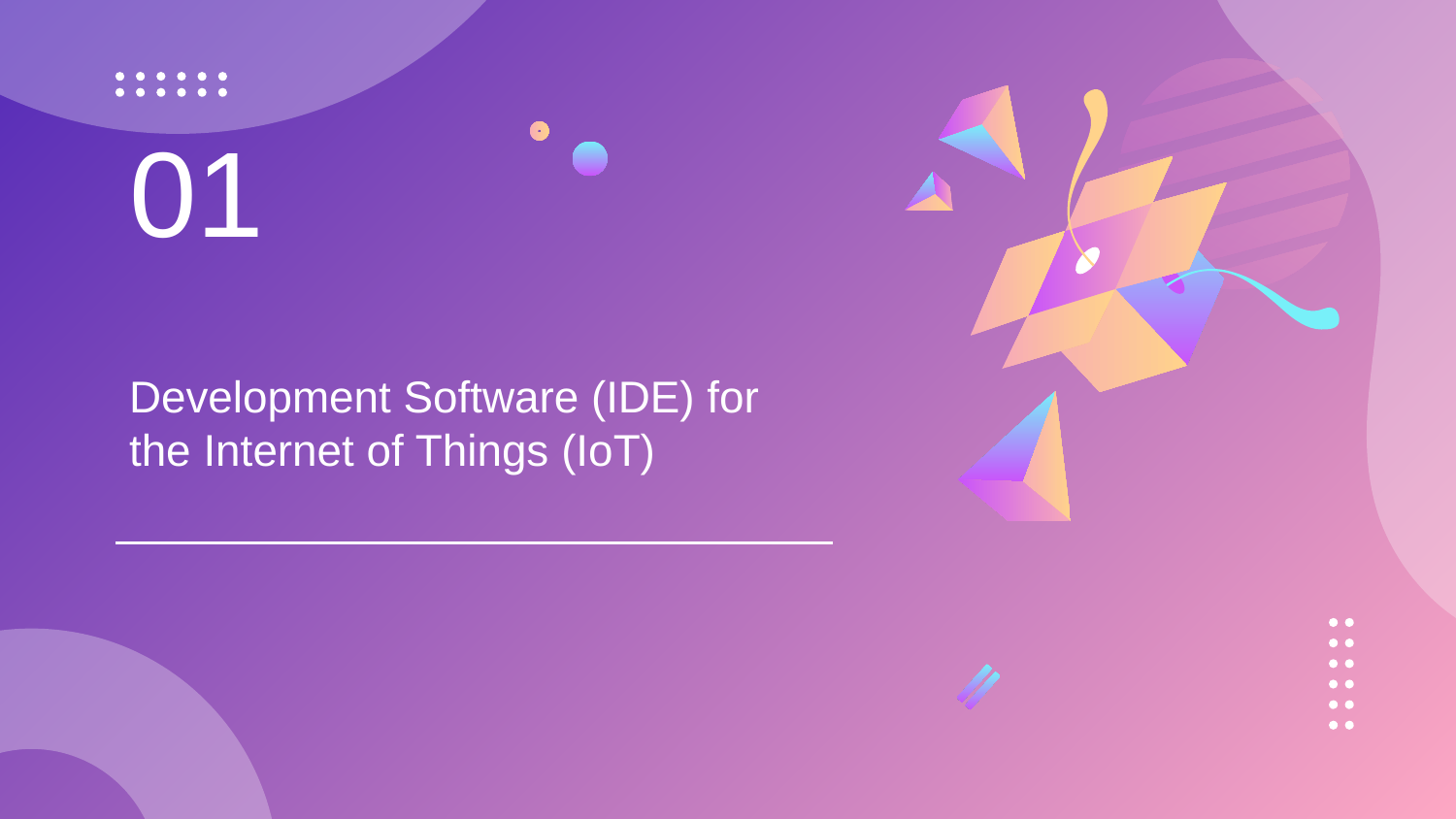

01

# Development Software (IDE) for the Internet of Things (IoT)